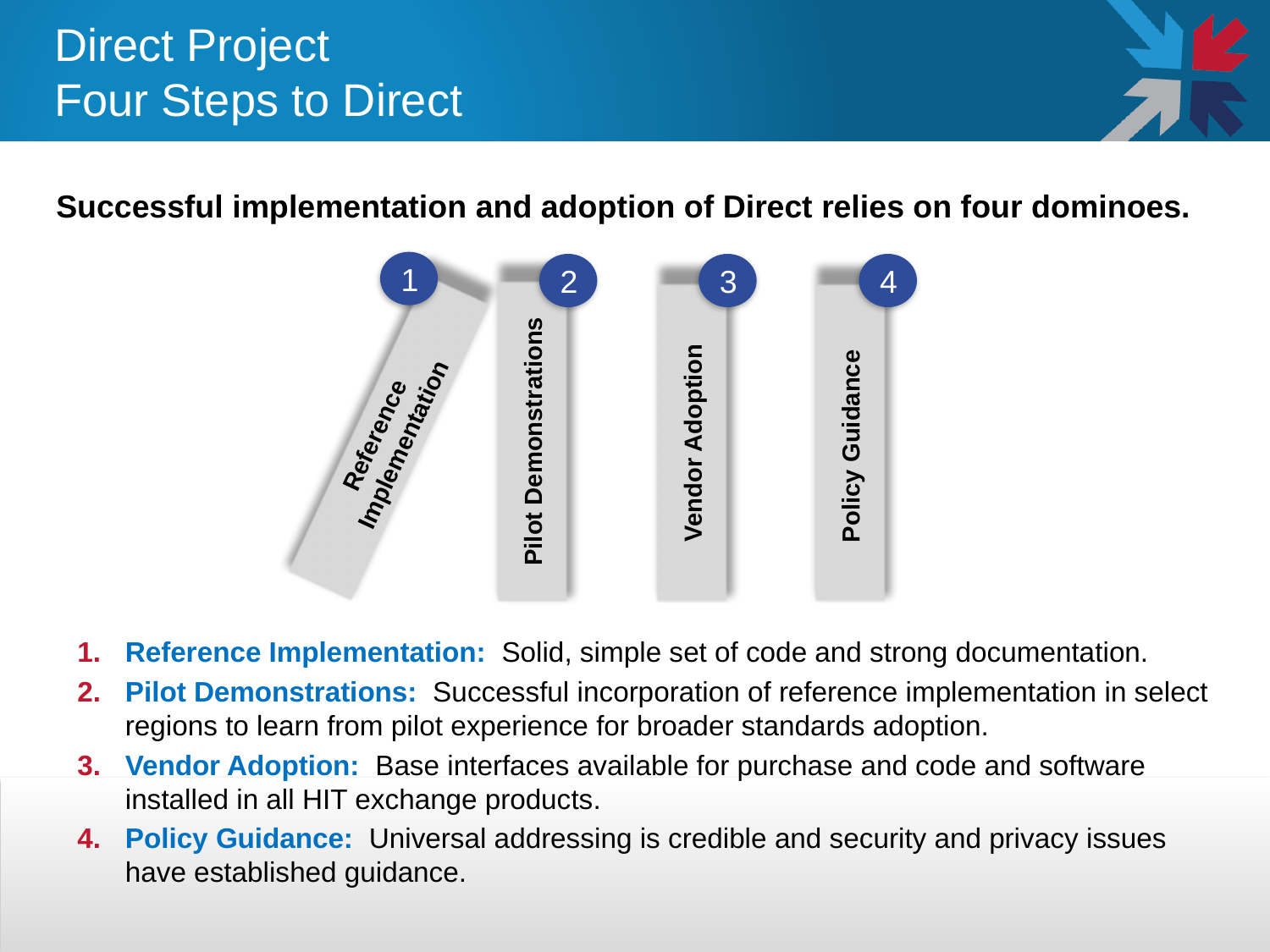

# Direct Project Four Steps to Direct

Successful implementation and adoption of Direct relies on four dominoes.
1
2
3
4
Reference  Implementation
Pilot Demonstrations
Vendor Adoption
Policy Guidance
Reference Implementation:  Solid, simple set of code and strong documentation.
Pilot Demonstrations:  Successful incorporation of reference implementation in select regions to learn from pilot experience for broader standards adoption.
Vendor Adoption:  Base interfaces available for purchase and code and software installed in all HIT exchange products.
Policy Guidance:  Universal addressing is credible and security and privacy issues have established guidance.